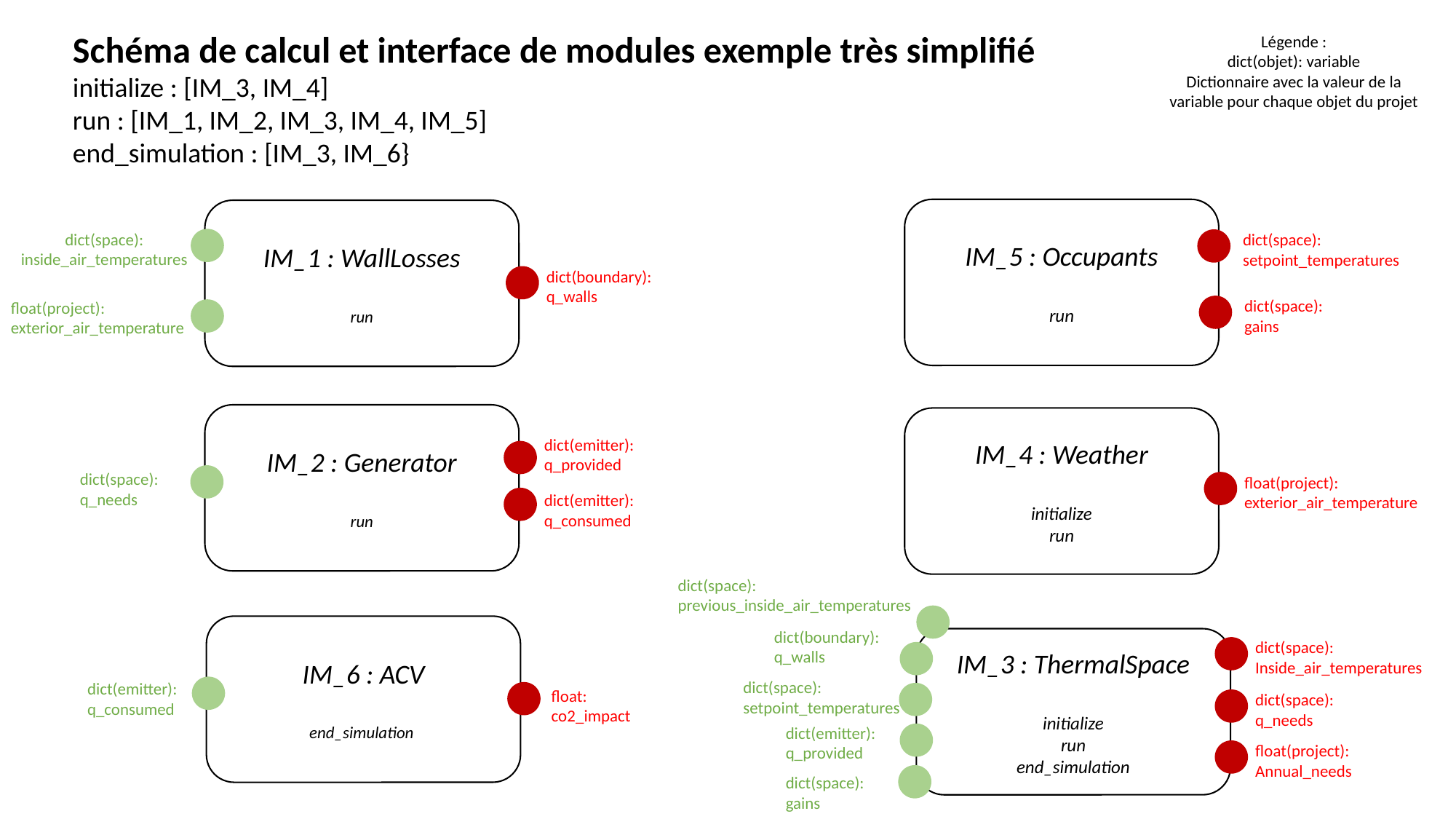

Schéma de calcul et interface de modules exemple très simplifié
initialize : [IM_3, IM_4]
run : [IM_1, IM_2, IM_3, IM_4, IM_5]
end_simulation : [IM_3, IM_6}
Légende :
dict(objet): variable
Dictionnaire avec la valeur de la variable pour chaque objet du projet
IM_5 : Occupants

run
IM_1 : WallLosses
run
dict(space):
inside_air_temperatures
dict(space):
setpoint_temperatures

dict(boundary):
q_walls

dict(space):
gains
float(project):
exterior_air_temperature

IM_2 : Generator
run
IM_4 : Weather

initialize
run
dict(emitter):
q_provided

dict(space):
q_needs

float(project):
exterior_air_temperature

dict(emitter):
q_consumed

dict(space):
previous_inside_air_temperatures

IM_6 : ACV
end_simulation
dict(boundary):
q_walls
IM_3 : ThermalSpace

initialize
run
end_simulation
dict(space):
Inside_air_temperatures

dict(space):
setpoint_temperatures
dict(emitter): q_consumed

float:
co2_impact

dict(space):
q_needs

dict(emitter):
q_provided

float(project):
Annual_needs

dict(space):
gains